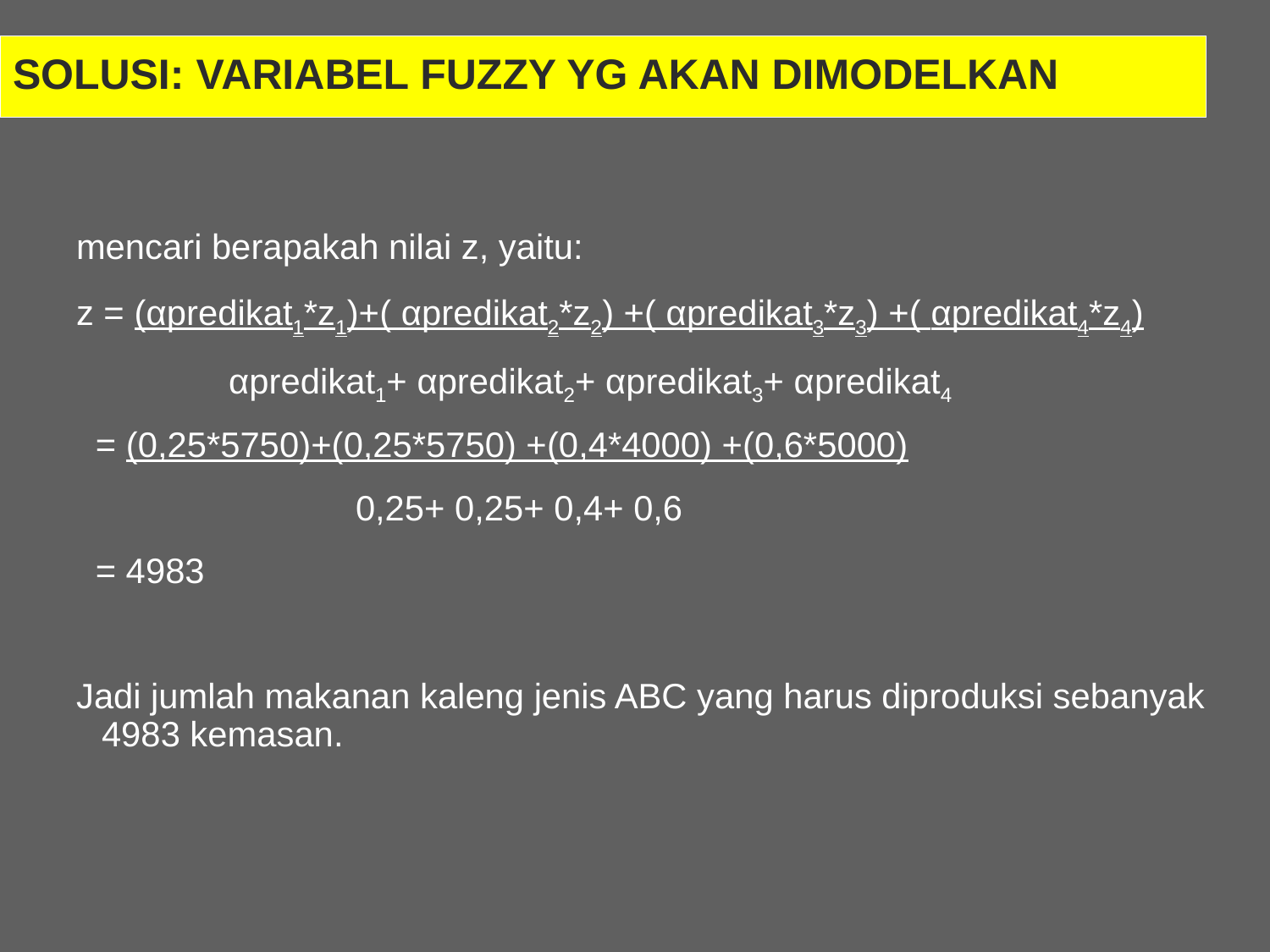

Solusi: VARIABEL FUZZY YG AKAN DIMODELKAN
mencari berapakah nilai z, yaitu:
z = (αpredikat1*z1)+( αpredikat2*z2) +( αpredikat3*z3) +( αpredikat4*z4)
		αpredikat1+ αpredikat2+ αpredikat3+ αpredikat4
  = (0,25*5750)+(0,25*5750) +(0,4*4000) +(0,6*5000)
			0,25+ 0,25+ 0,4+ 0,6
  = 4983

Jadi jumlah makanan kaleng jenis ABC yang harus diproduksi sebanyak 4983 kemasan.